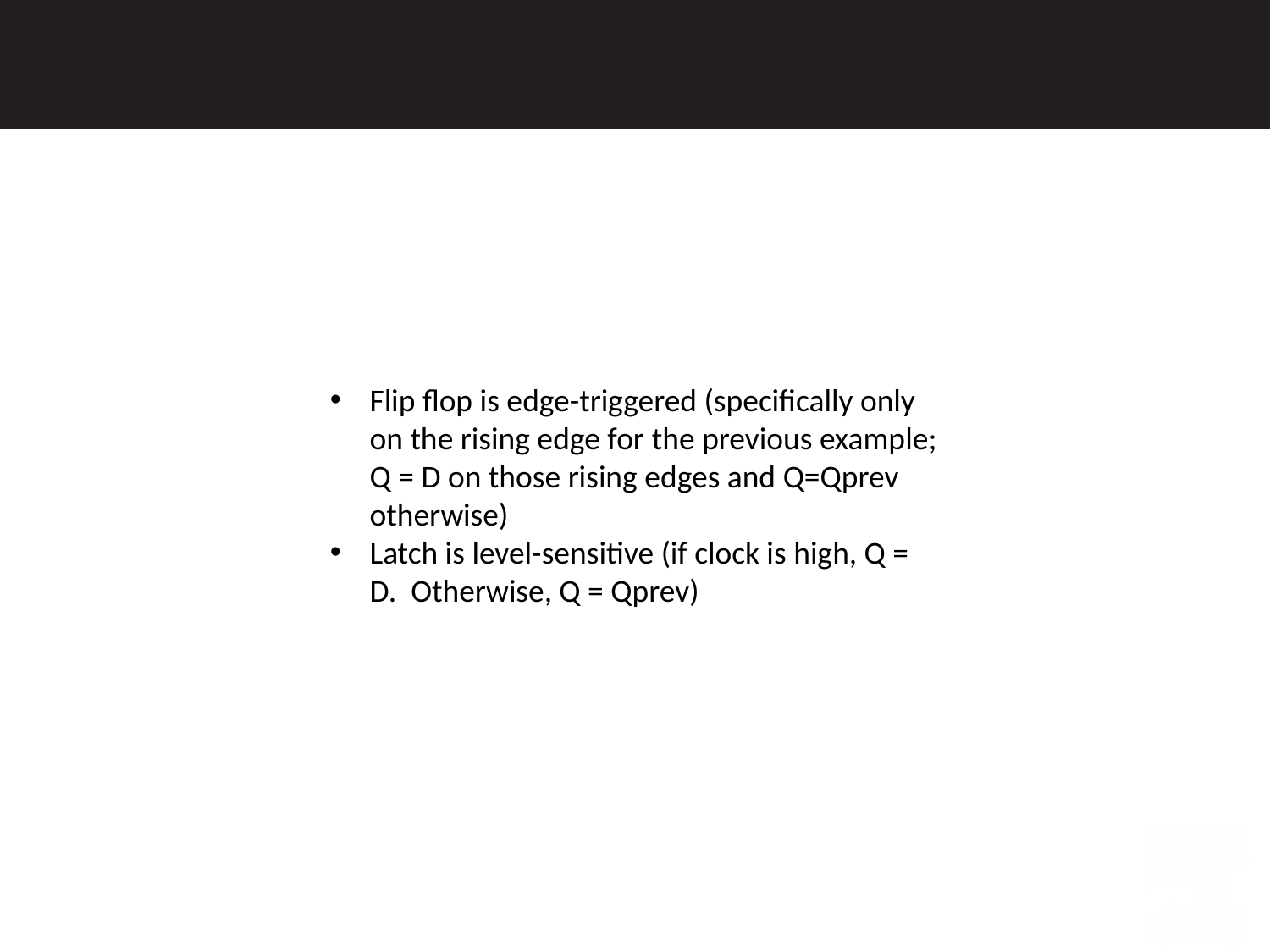

Flip flop is edge-triggered (specifically only on the rising edge for the previous example; Q = D on those rising edges and Q=Qprev otherwise)
Latch is level-sensitive (if clock is high, Q = D.  Otherwise, Q = Qprev)